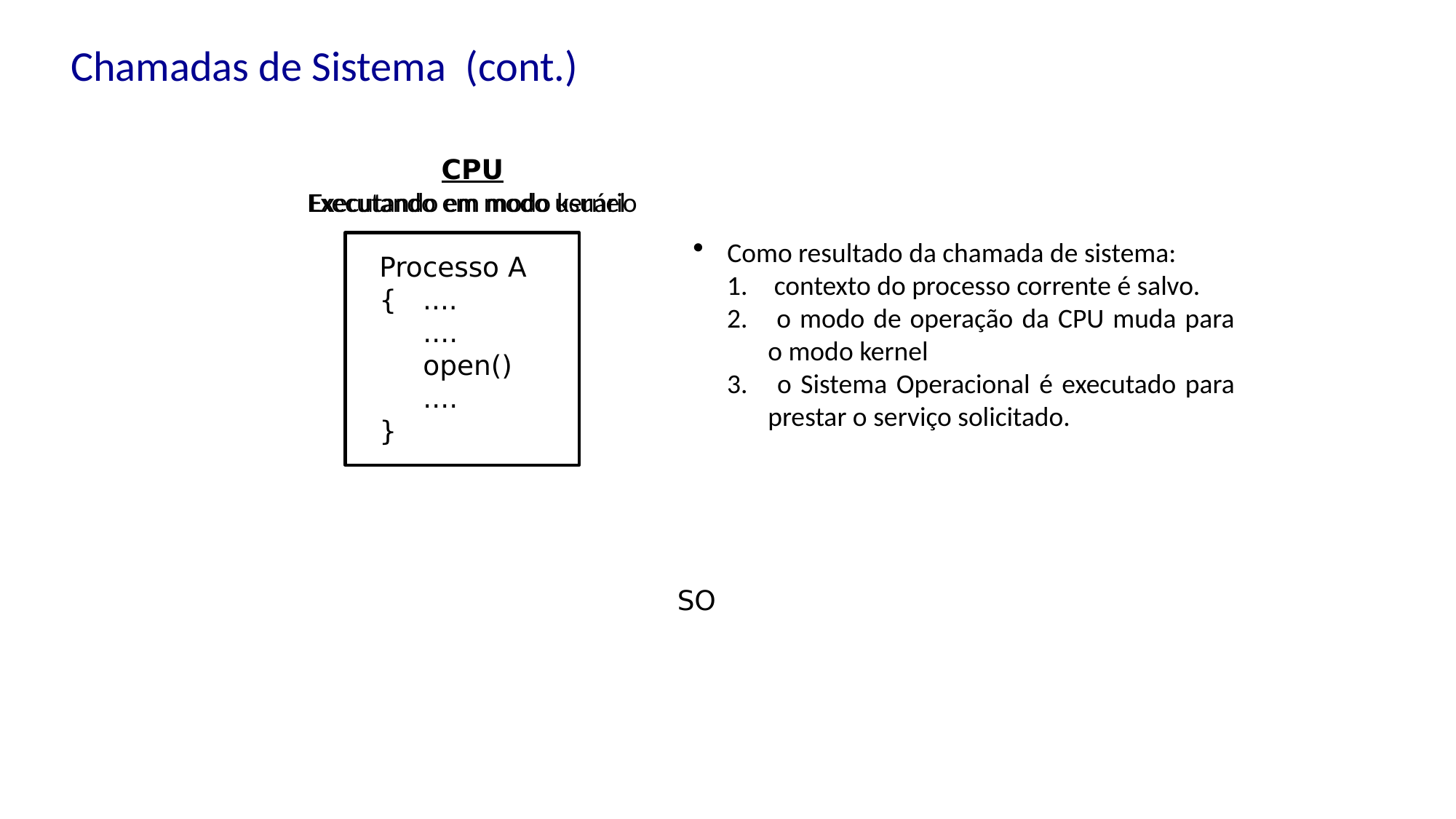

# Chamadas de Sistema  (cont.)
CPU
Executando em modo usuário

Executando em modo kernel
Como resultado da chamada de sistema:
 contexto do processo corrente é salvo.
 o modo de operação da CPU muda para o modo kernel
 o Sistema Operacional é executado para prestar o serviço solicitado.

Processo A
{   ....
     ....
     open()
     ....
}
SO